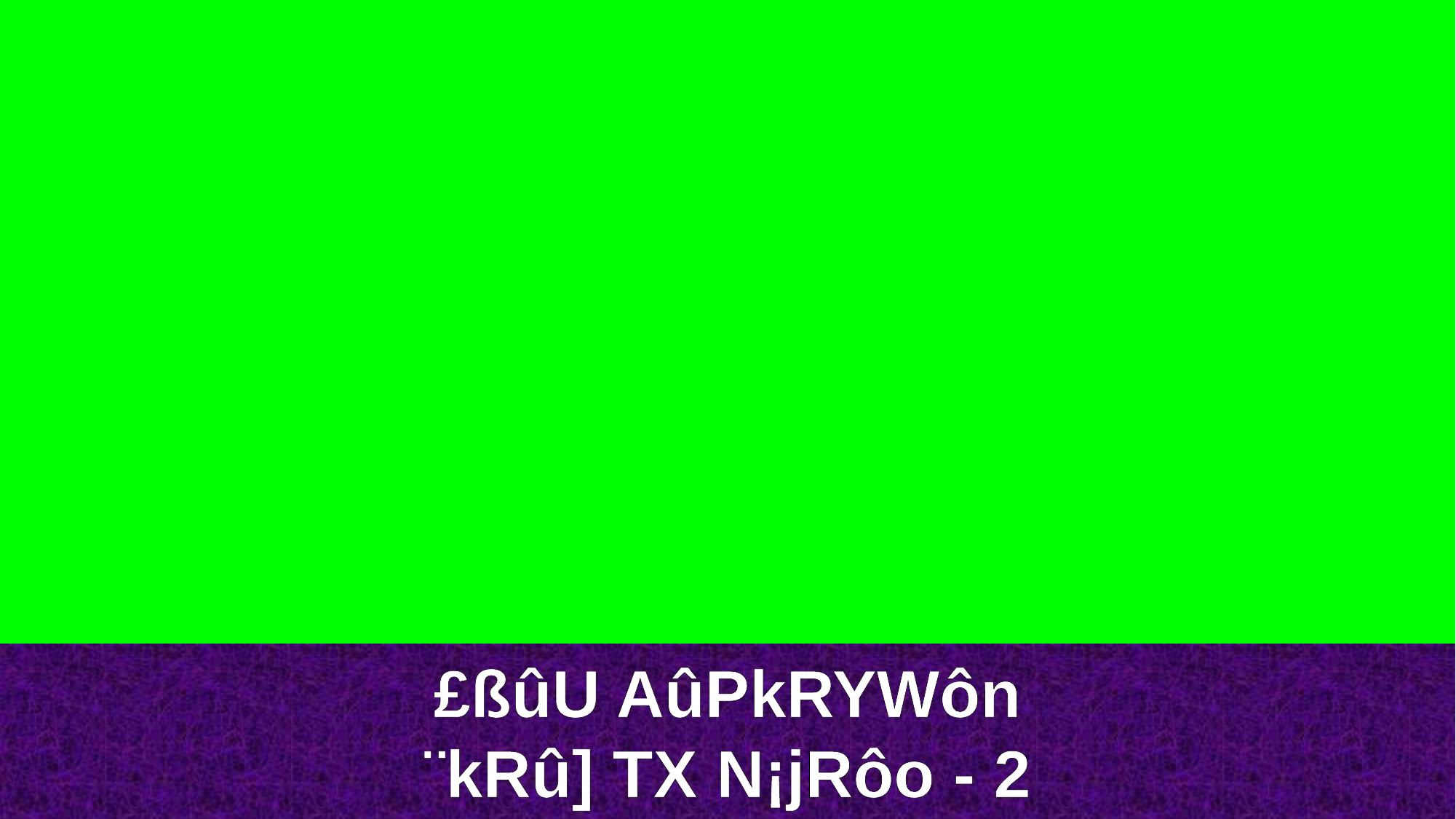

£ßûU AûPkRYWôn
¨kRû] TX N¡jRôo - 2